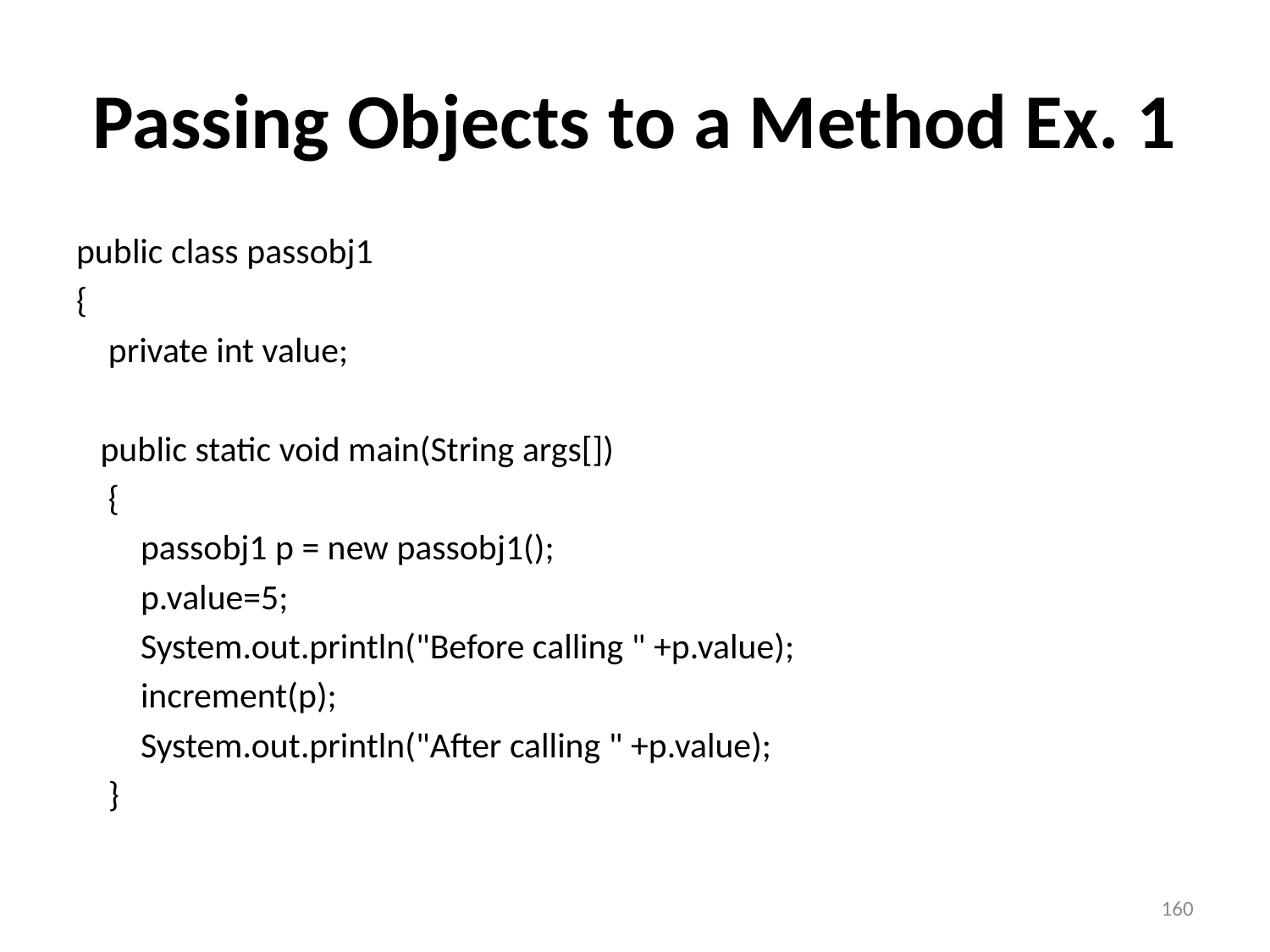

# Passing Objects to a Method Ex. 1
public class passobj1
{
    private int value;

   public static void main(String args[])
    {
        passobj1 p = new passobj1();
        p.value=5;
        System.out.println("Before calling " +p.value);
        increment(p);
        System.out.println("After calling " +p.value);
    }
160